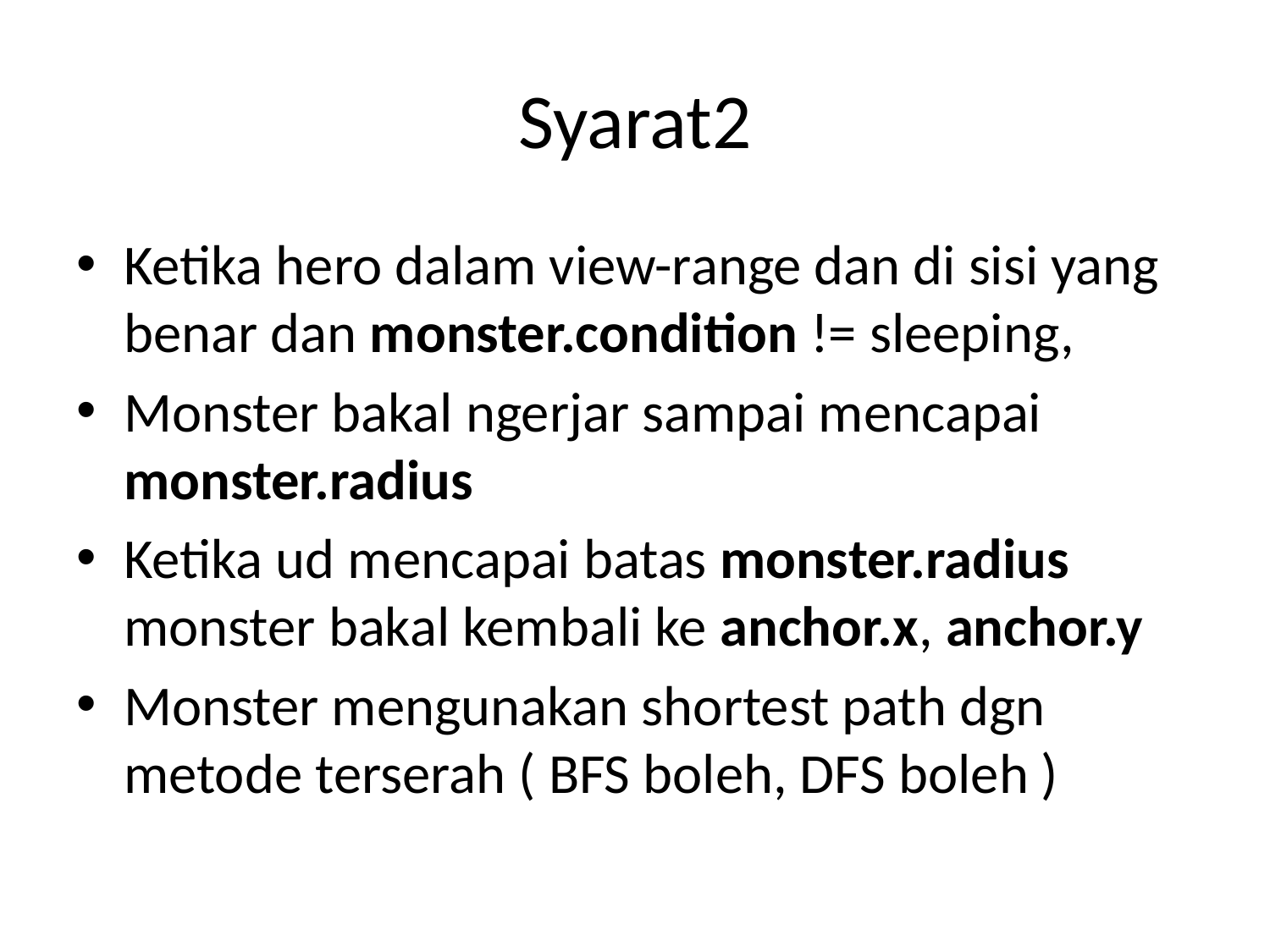

# Syarat2
Ketika hero dalam view-range dan di sisi yang benar dan monster.condition != sleeping,
Monster bakal ngerjar sampai mencapai monster.radius
Ketika ud mencapai batas monster.radius monster bakal kembali ke anchor.x, anchor.y
Monster mengunakan shortest path dgn metode terserah ( BFS boleh, DFS boleh )